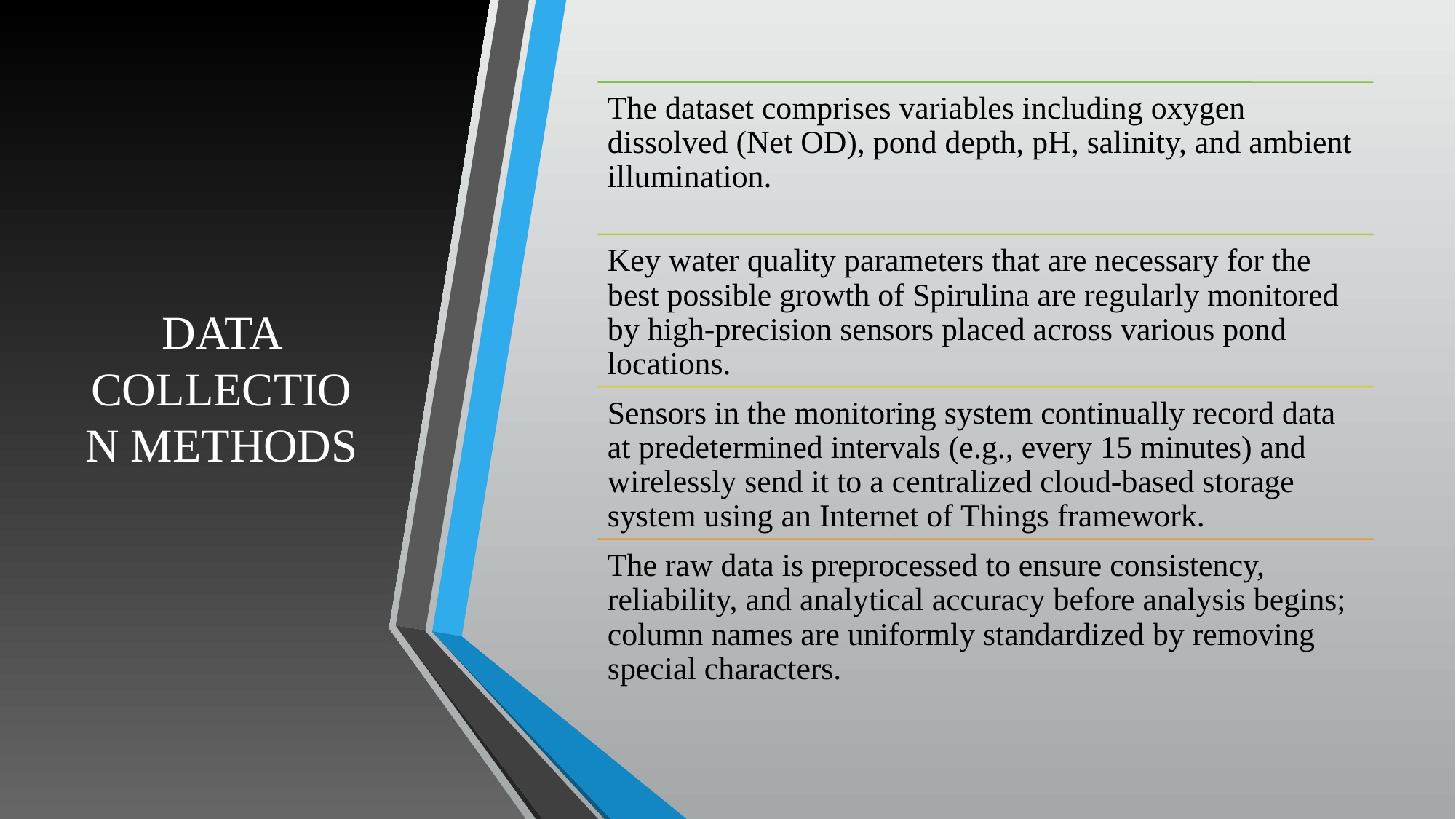

# DATA COLLECTION METHODS
The dataset comprises variables including oxygen dissolved (Net OD), pond depth, pH, salinity, and ambient illumination.
Key water quality parameters that are necessary for the best possible growth of Spirulina are regularly monitored by high-precision sensors placed across various pond locations.
Sensors in the monitoring system continually record data at predetermined intervals (e.g., every 15 minutes) and wirelessly send it to a centralized cloud-based storage system using an Internet of Things framework.
The raw data is preprocessed to ensure consistency, reliability, and analytical accuracy before analysis begins; column names are uniformly standardized by removing special characters.